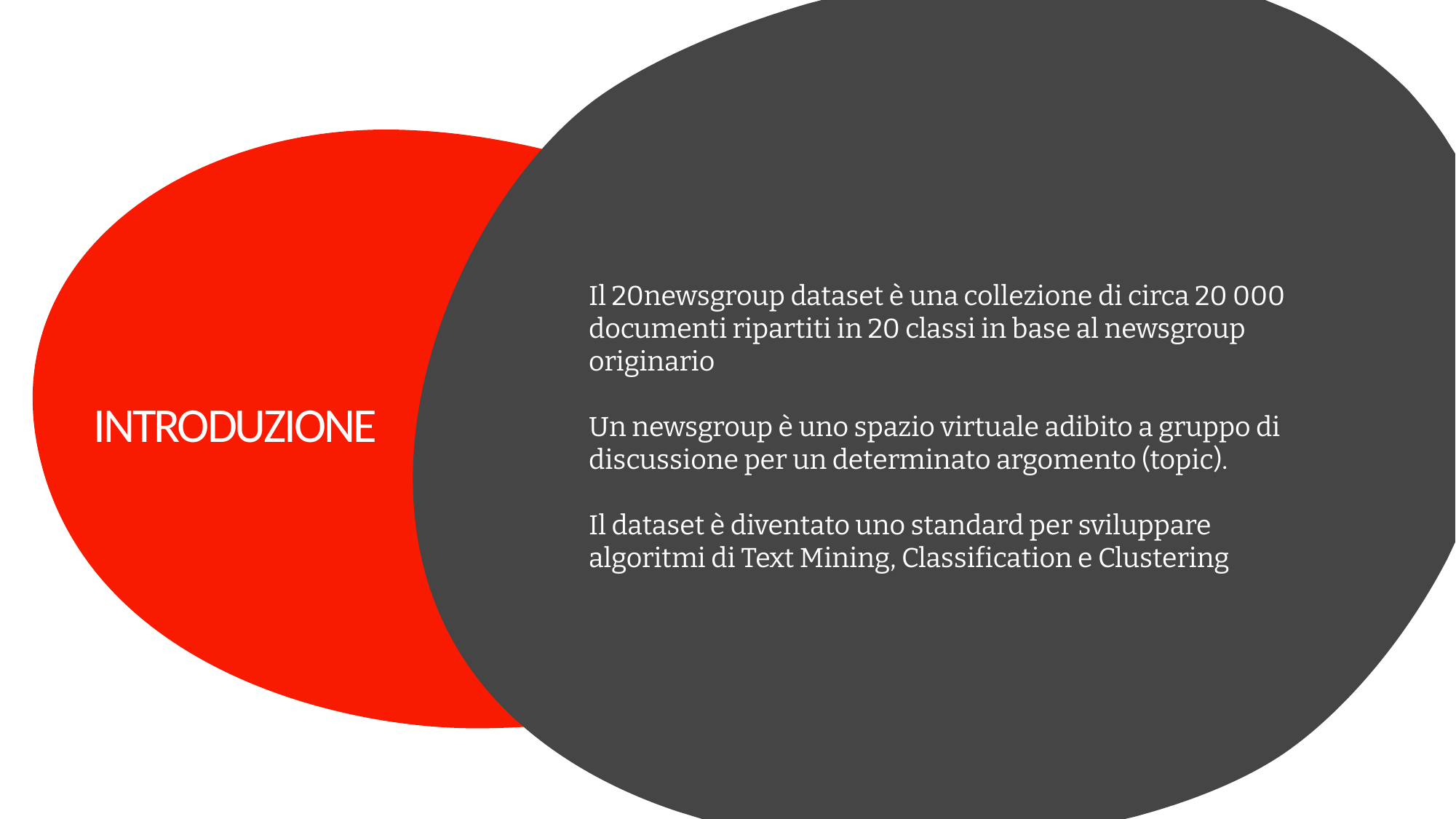

Il 20newsgroup dataset è una collezione di circa 20 000 documenti ripartiti in 20 classi in base al newsgroup originario

Un newsgroup è uno spazio virtuale adibito a gruppo di discussione per un determinato argomento (topic).

Il dataset è diventato uno standard per sviluppare algoritmi di Text Mining, Classification e Clustering
# INTRODUZIONE